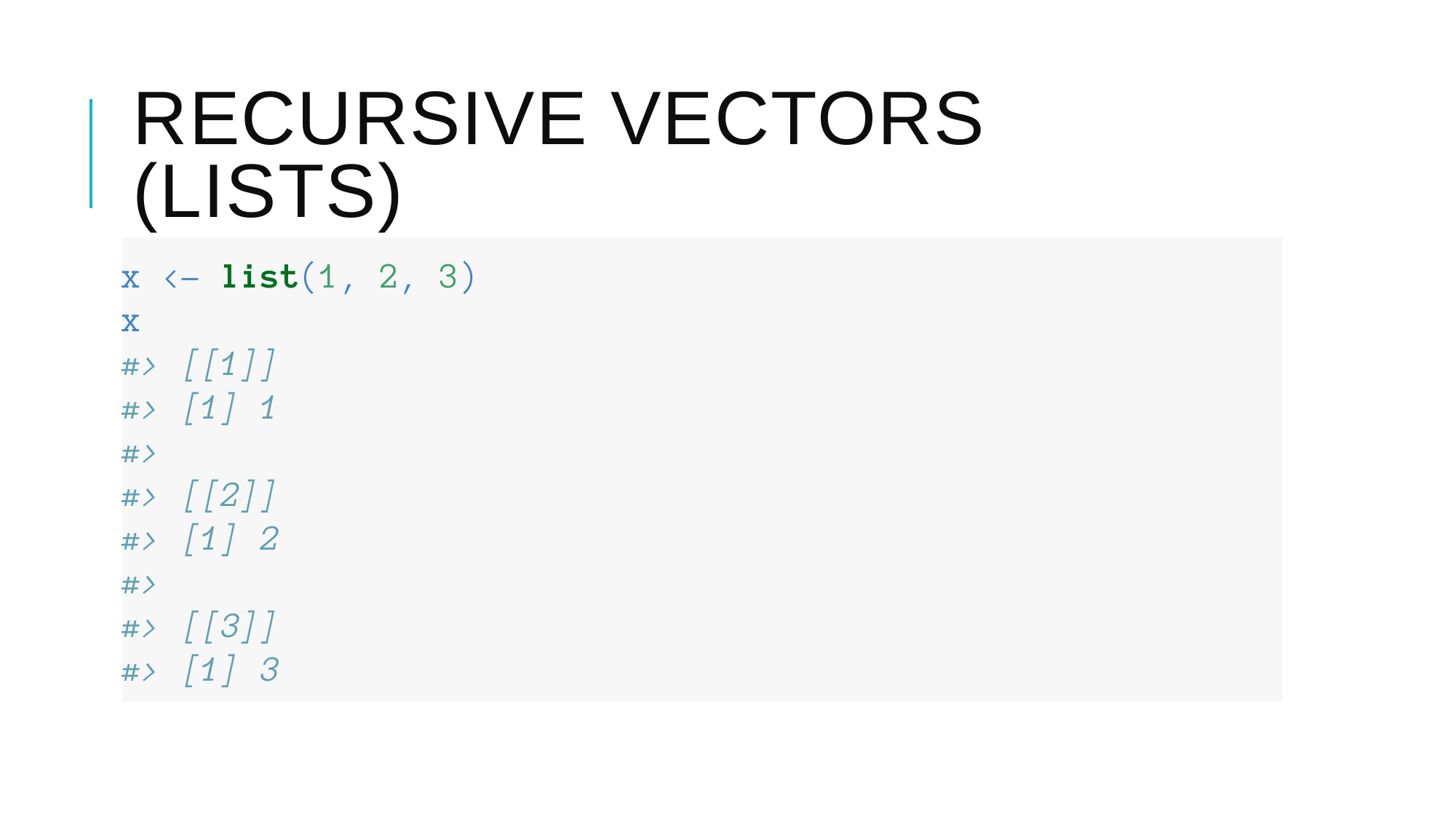

# Recursive vectors (lists)
x <- list(1, 2, 3)
x
#> [[1]]
#> [1] 1
#>
#> [[2]]
#> [1] 2
#>
#> [[3]]
#> [1] 3